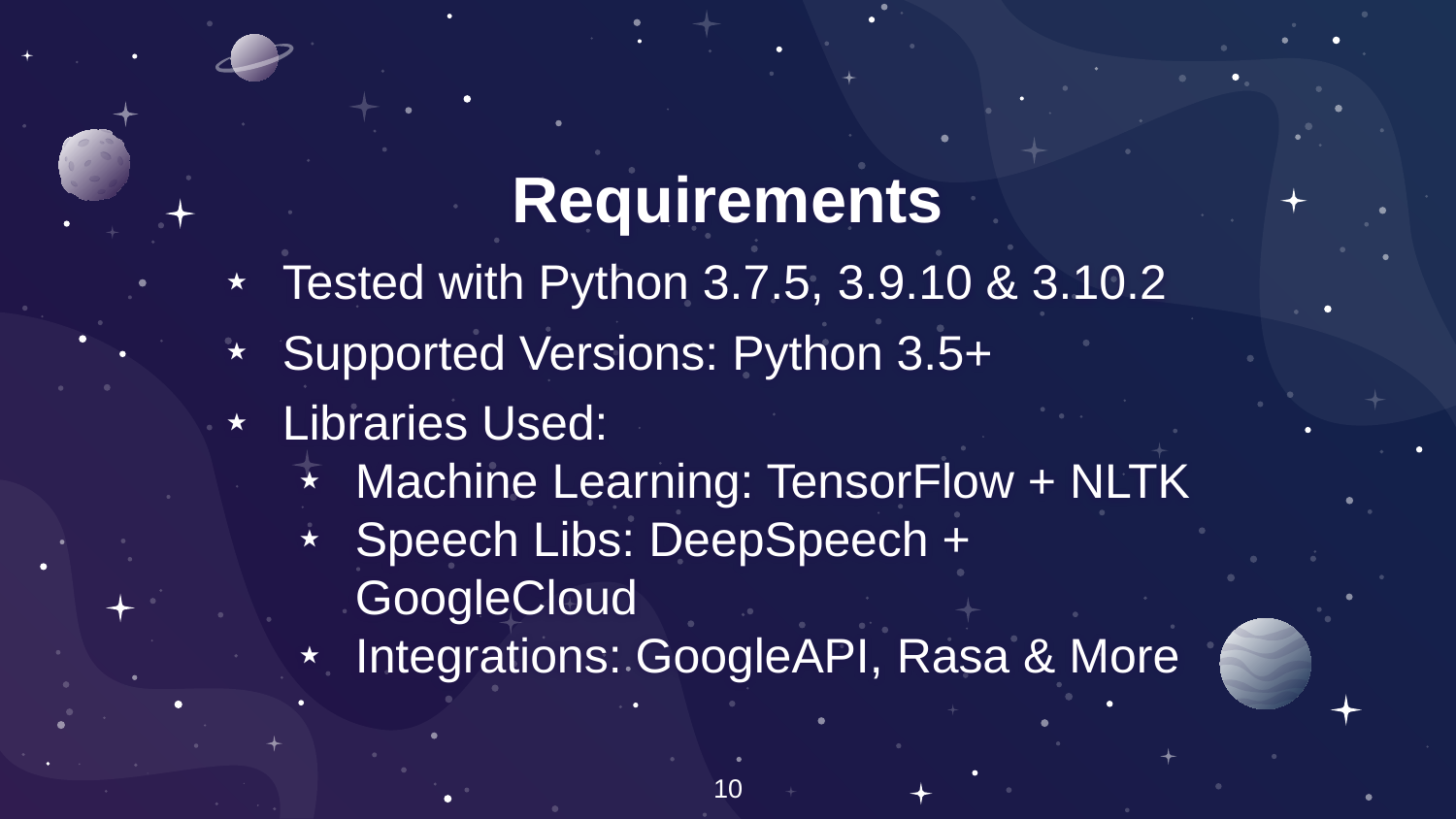

# Requirements
Tested with Python 3.7.5, 3.9.10 & 3.10.2
Supported Versions: Python 3.5+
Libraries Used:
Machine Learning: TensorFlow + NLTK
Speech Libs: DeepSpeech + GoogleCloud
Integrations: GoogleAPI, Rasa & More
10